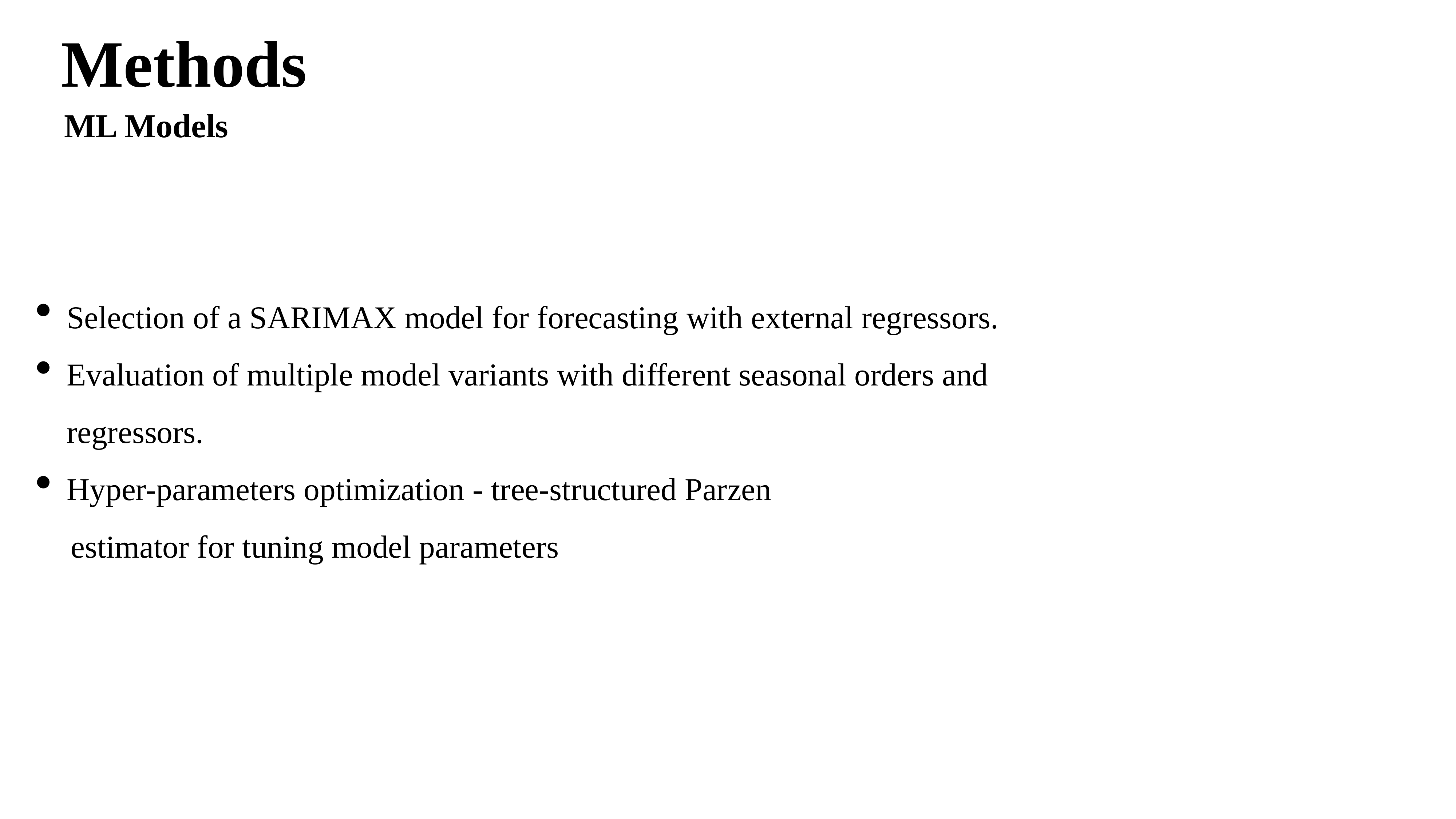

Methods
ML Models
Selection of a SARIMAX model for forecasting with external regressors.
Evaluation of multiple model variants with different seasonal orders and regressors.
Hyper-parameters optimization - tree-structured Parzen
 estimator for tuning model parameters
7